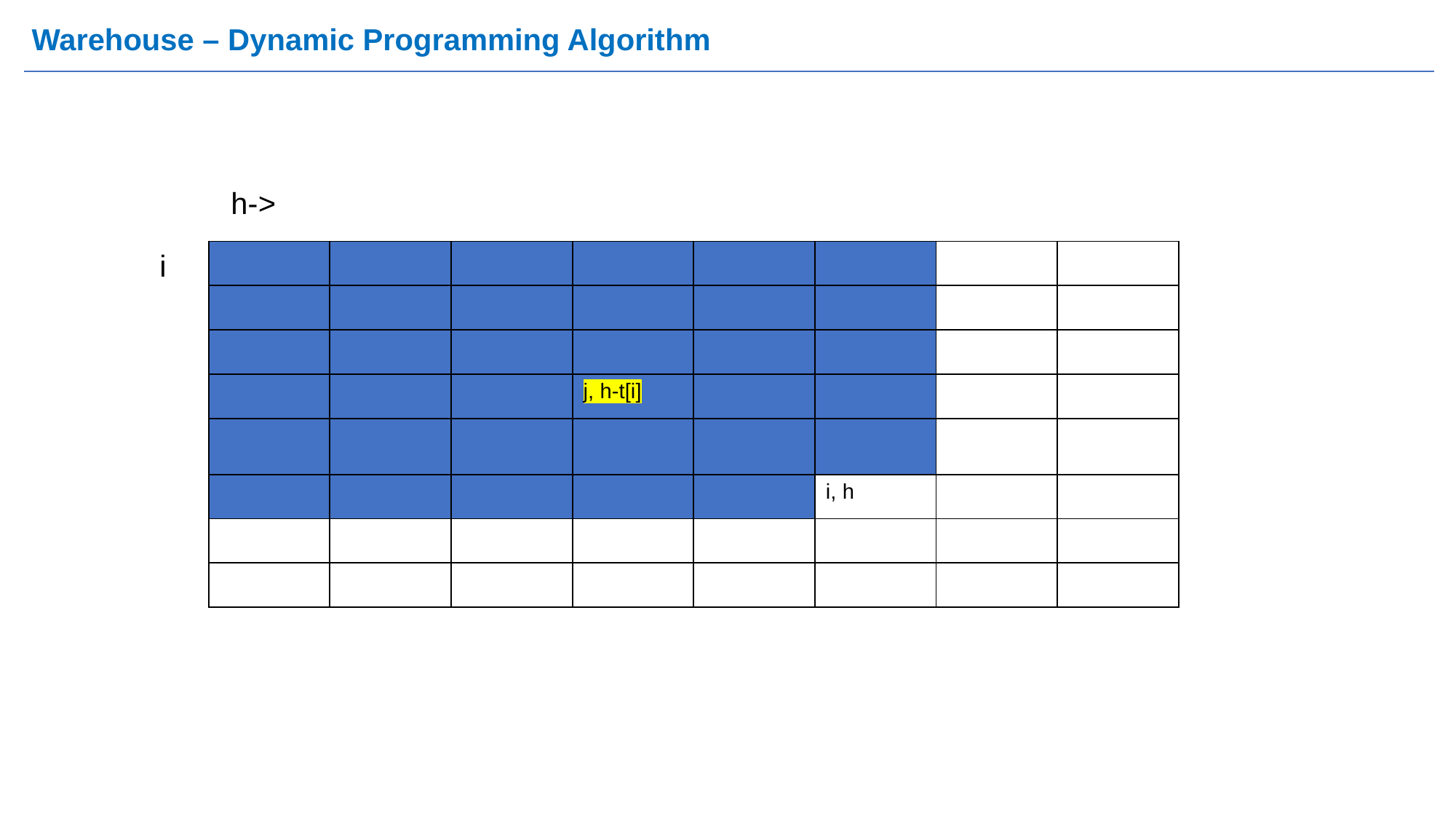

# Warehouse – Dynamic Programming Algorithm
h->
i
|  |  |  |  |  |  |  |  |
| --- | --- | --- | --- | --- | --- | --- | --- |
|  |  |  |  |  |  |  |  |
|  |  |  |  |  |  |  |  |
|  |  |  | j, h-t[i] |  |  |  |  |
|  |  |  |  |  |  |  |  |
|  |  |  |  |  | i, h |  |  |
|  |  |  |  |  |  |  |  |
|  |  |  |  |  |  |  |  |